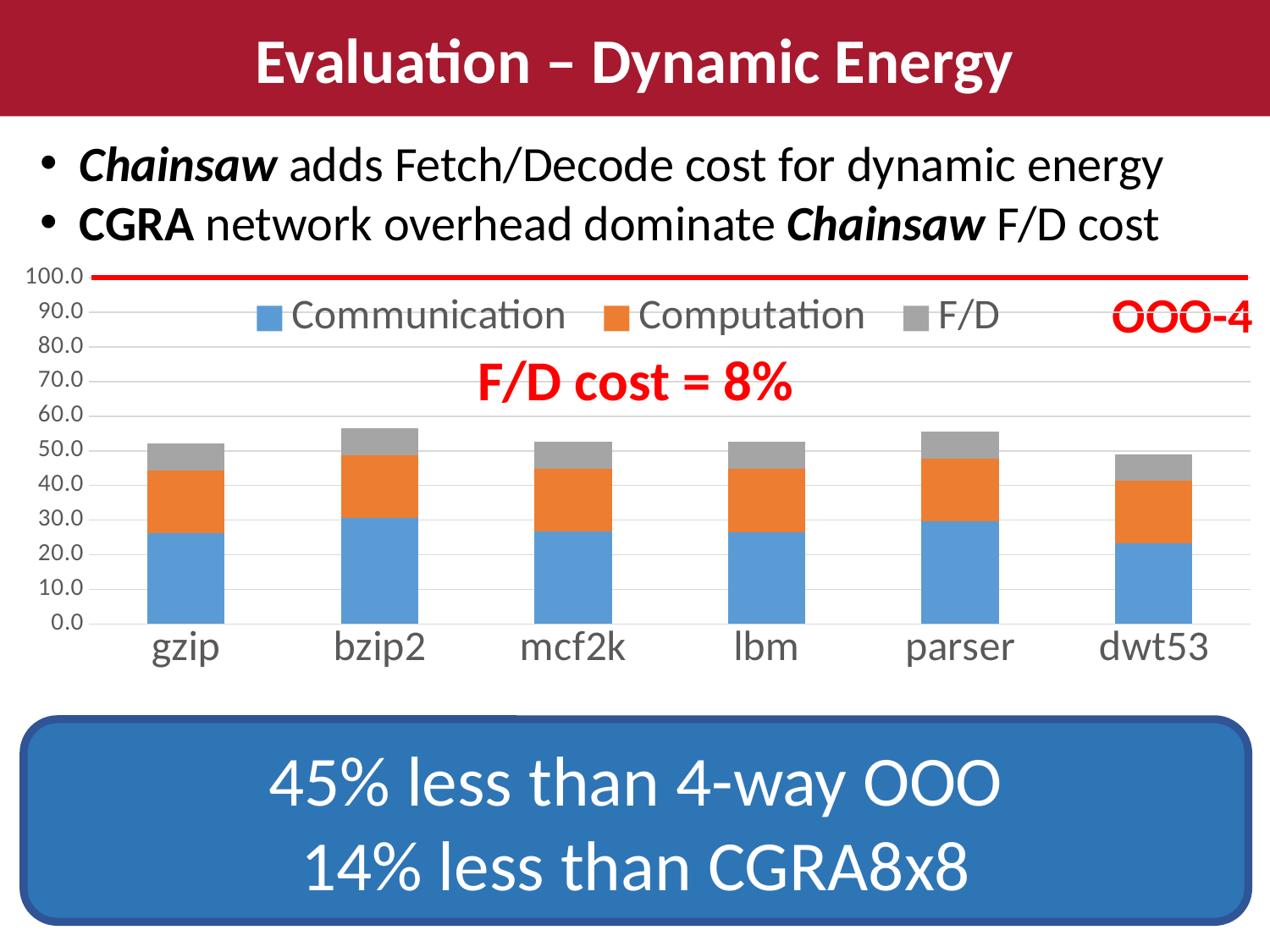

Evaluation – Dynamic Energy
Chainsaw adds Fetch/Decode cost for dynamic energy
CGRA network overhead dominate Chainsaw F/D cost

### Chart

| Category | Communication | Computation | F/D |
|---|---|---|---|
| gzip | 26.26065773447016 | 18.014616321559075 | 7.771010962241169 |
| bzip2 | 30.63658340048348 | 18.08219178082192 | 7.800161160354553 |
| mcf2k | 26.79292929292929 | 18.03030303030303 | 7.777777777777778 |
| lbm | 26.563907170072742 | 18.195358503636992 | 7.848978178039487 |
| parser | 29.578139980824545 | 18.092042186001915 | 7.804410354745925 |
| dwt53 | 23.21151716500554 | 18.07308970099668 | 7.796234772978959 |
OOO-4
F/D cost = 8%
45% less than 4-way OOO
14% less than CGRA8x8
17